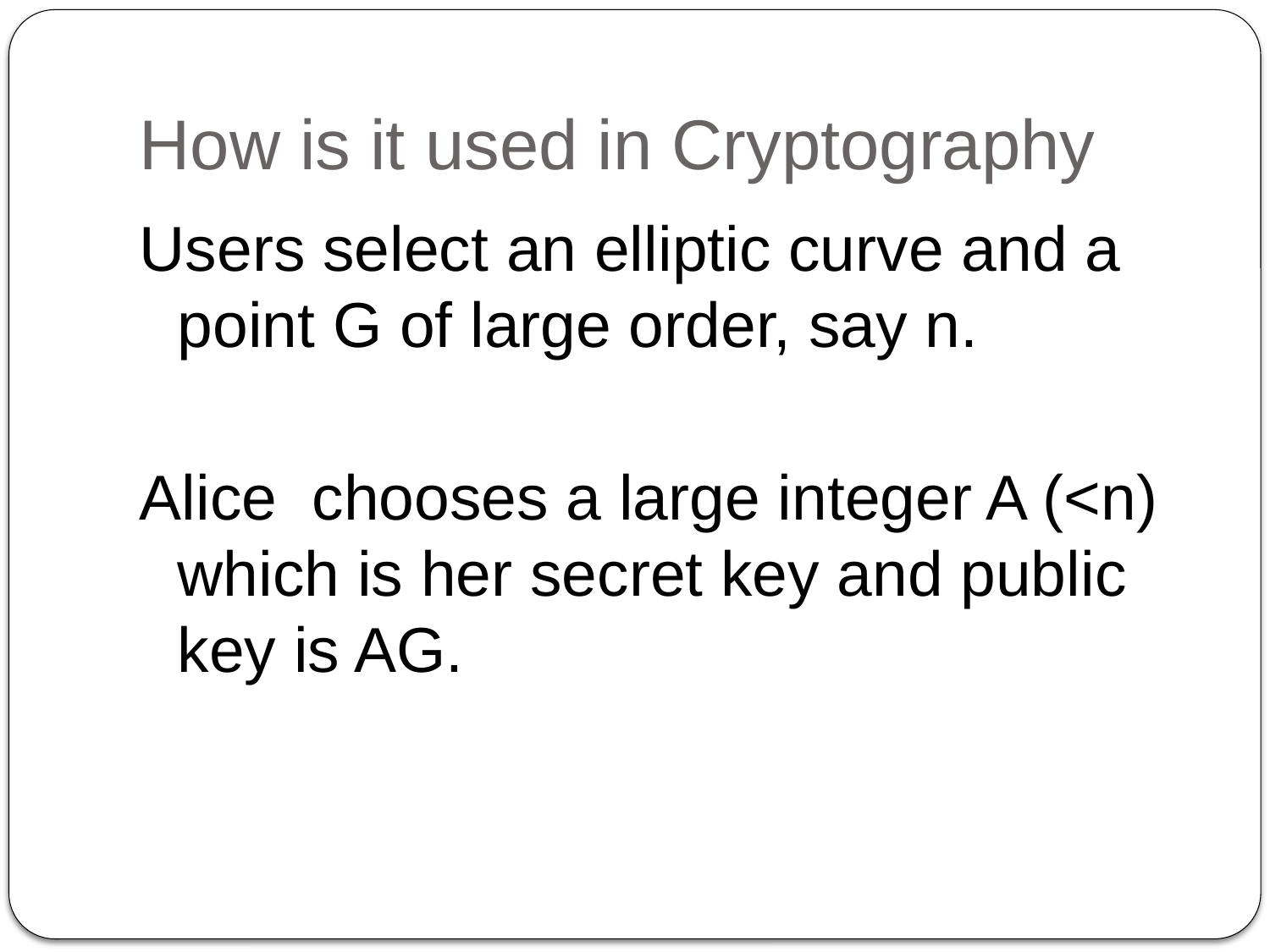

# How is it used in Cryptography
Users select an elliptic curve and a point G of large order, say n.

Alice  chooses a large integer A (<n) which is her secret key and public key is AG.